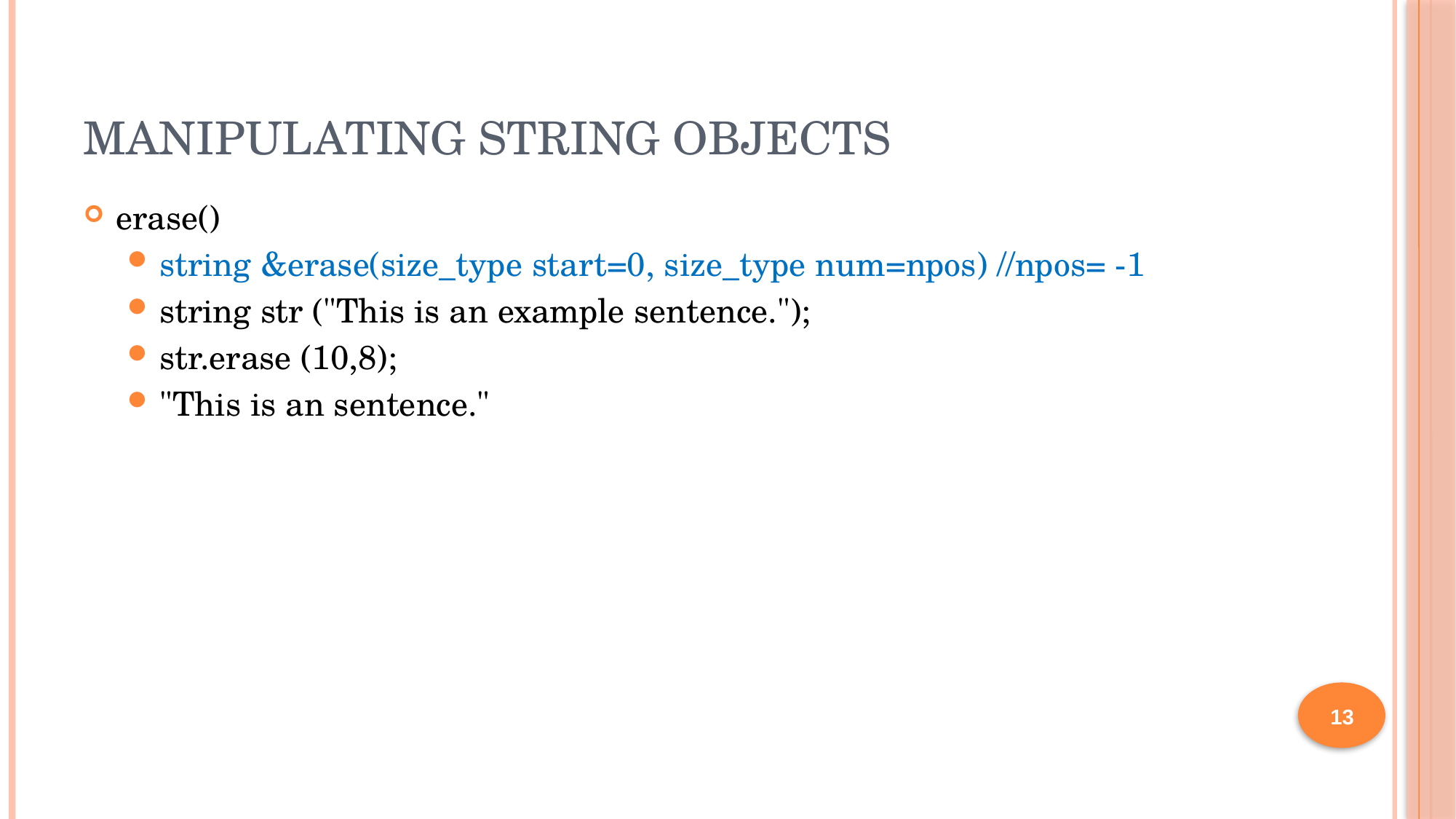

# Manipulating String Objects
erase()
string &erase(size_type start=0, size_type num=npos) //npos= -1
string str ("This is an example sentence.");
str.erase (10,8);
"This is an sentence."

13